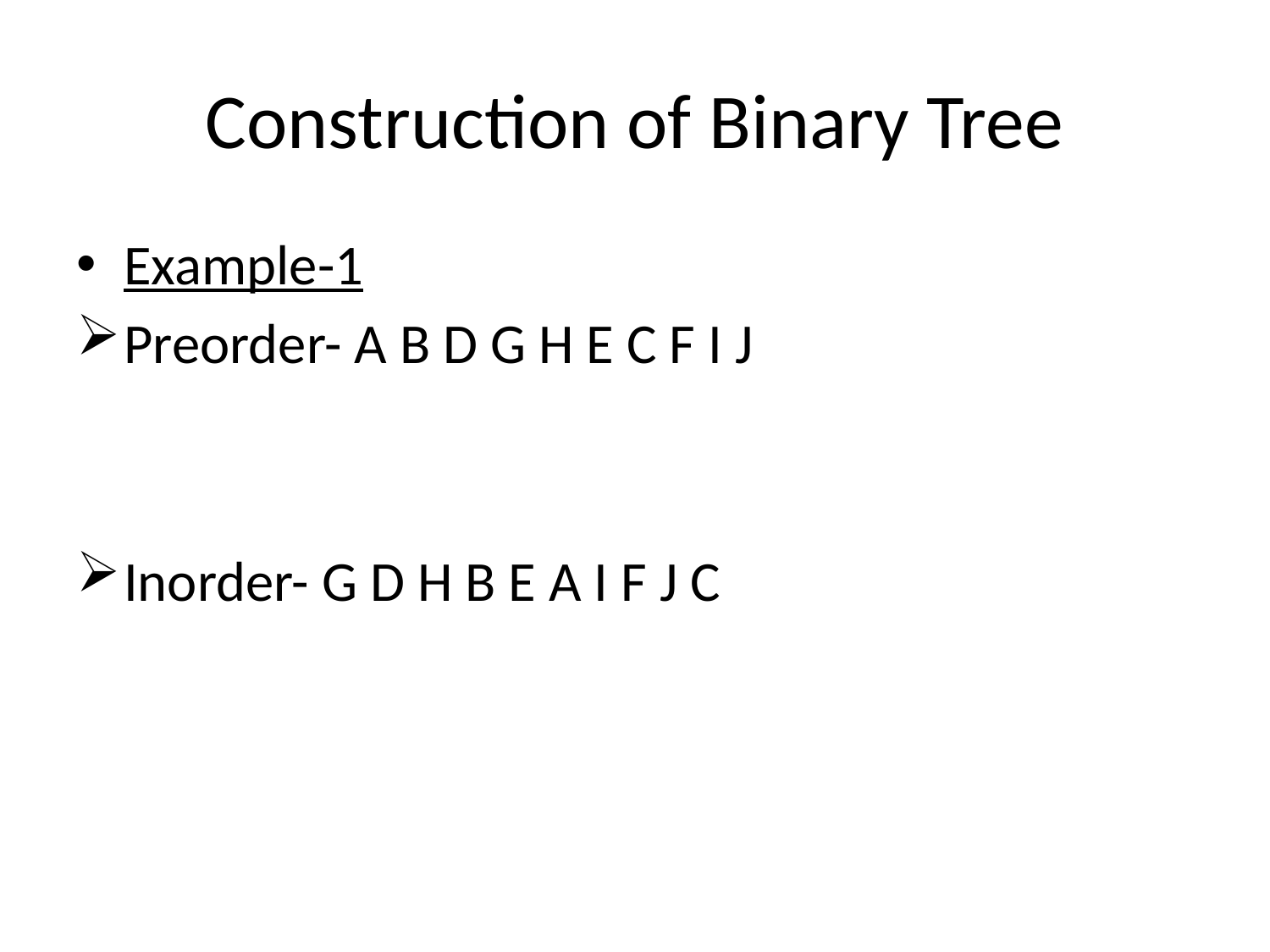

# Construction of Binary Tree
Example-1
Preorder- A B D G H E C F I J

Inorder- G D H B E A I F J C